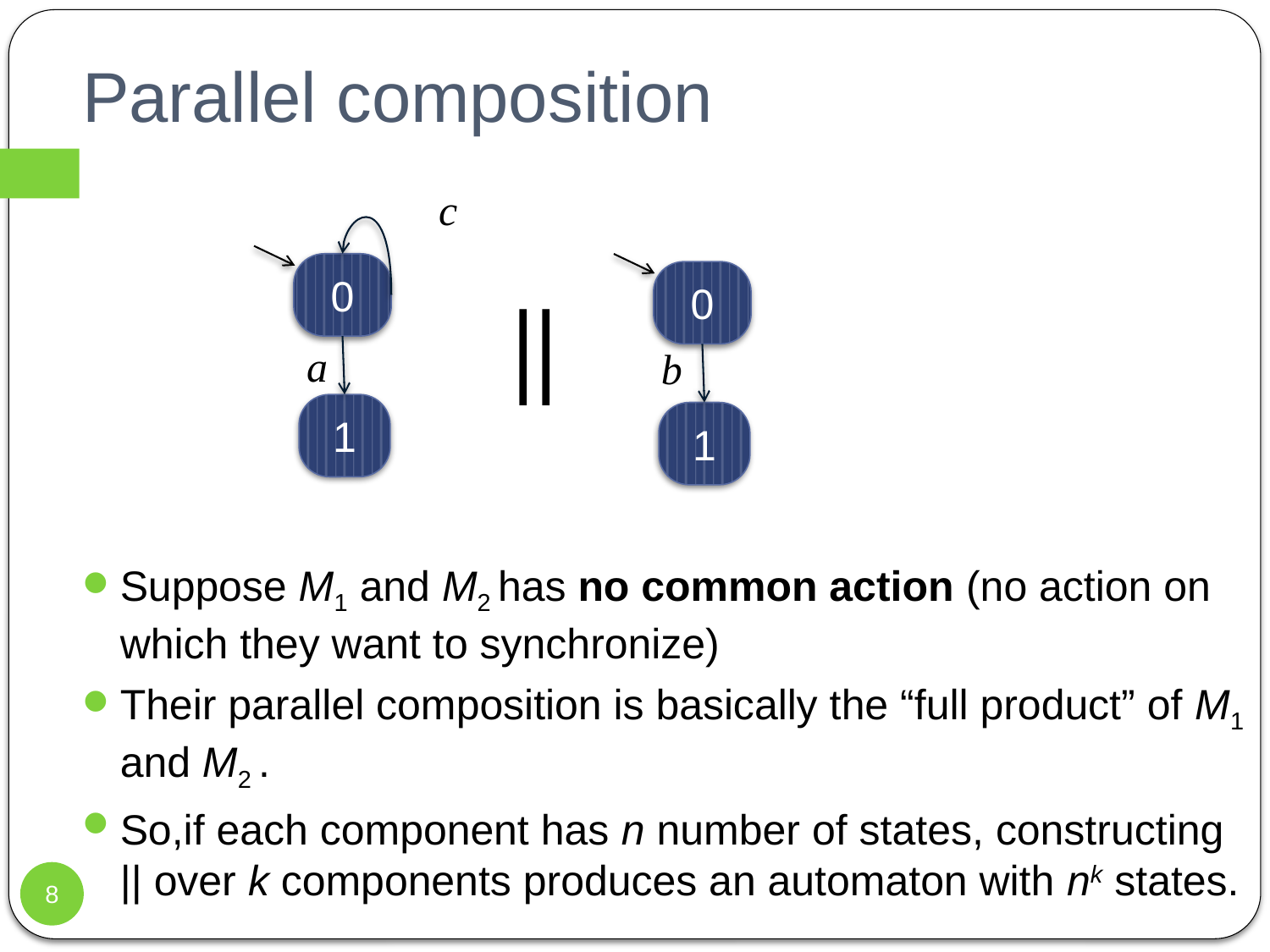

# Parallel composition
c
0
0
||
a
b
1
1
Suppose M1 and M2 has no common action (no action on which they want to synchronize)
Their parallel composition is basically the “full product” of M1 and M2 .
So,if each component has n number of states, constructing || over k components produces an automaton with nk states.

8